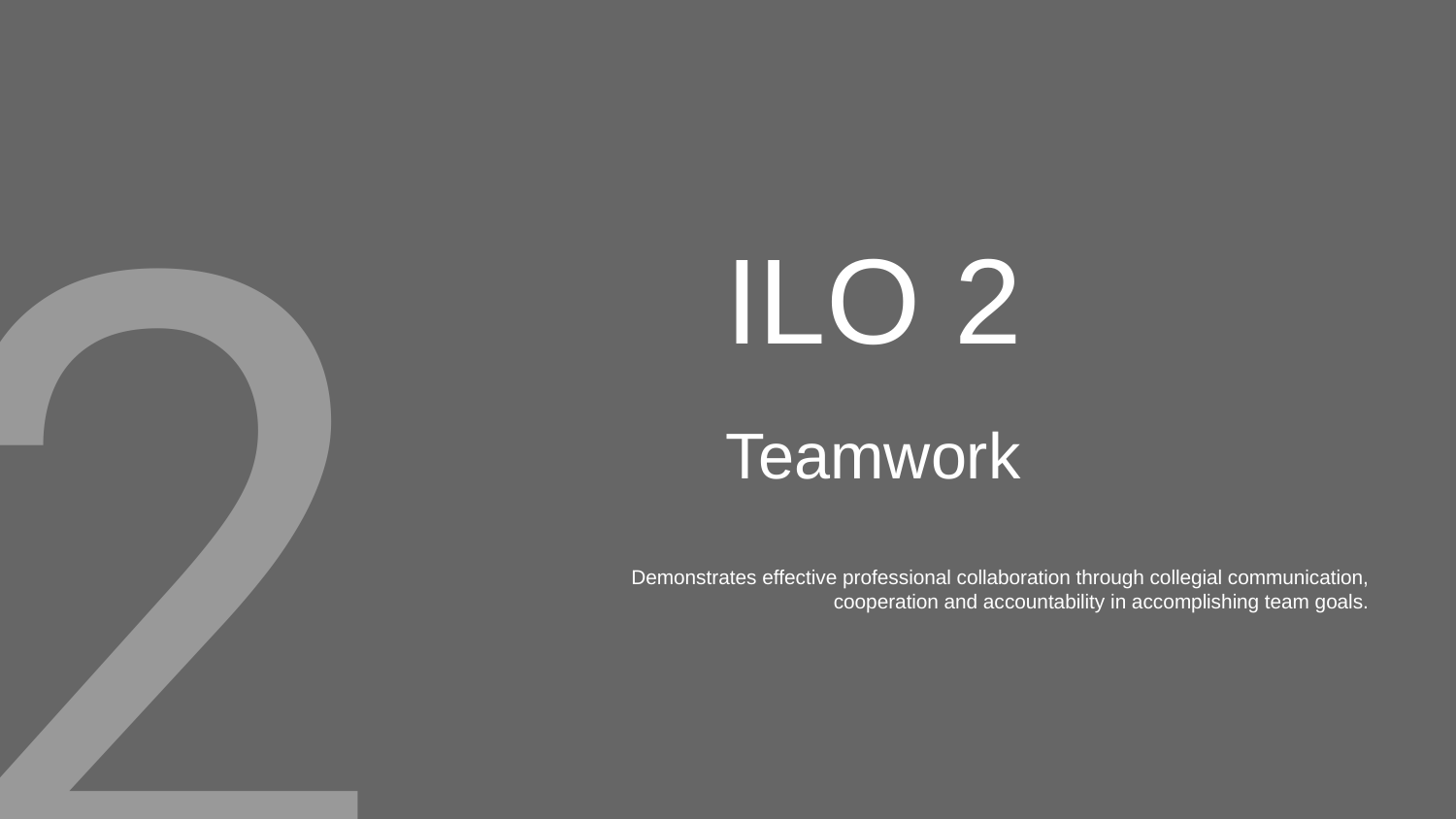

2
# ILO 2
Teamwork
Demonstrates effective professional collaboration through collegial communication, cooperation and accountability in accomplishing team goals.